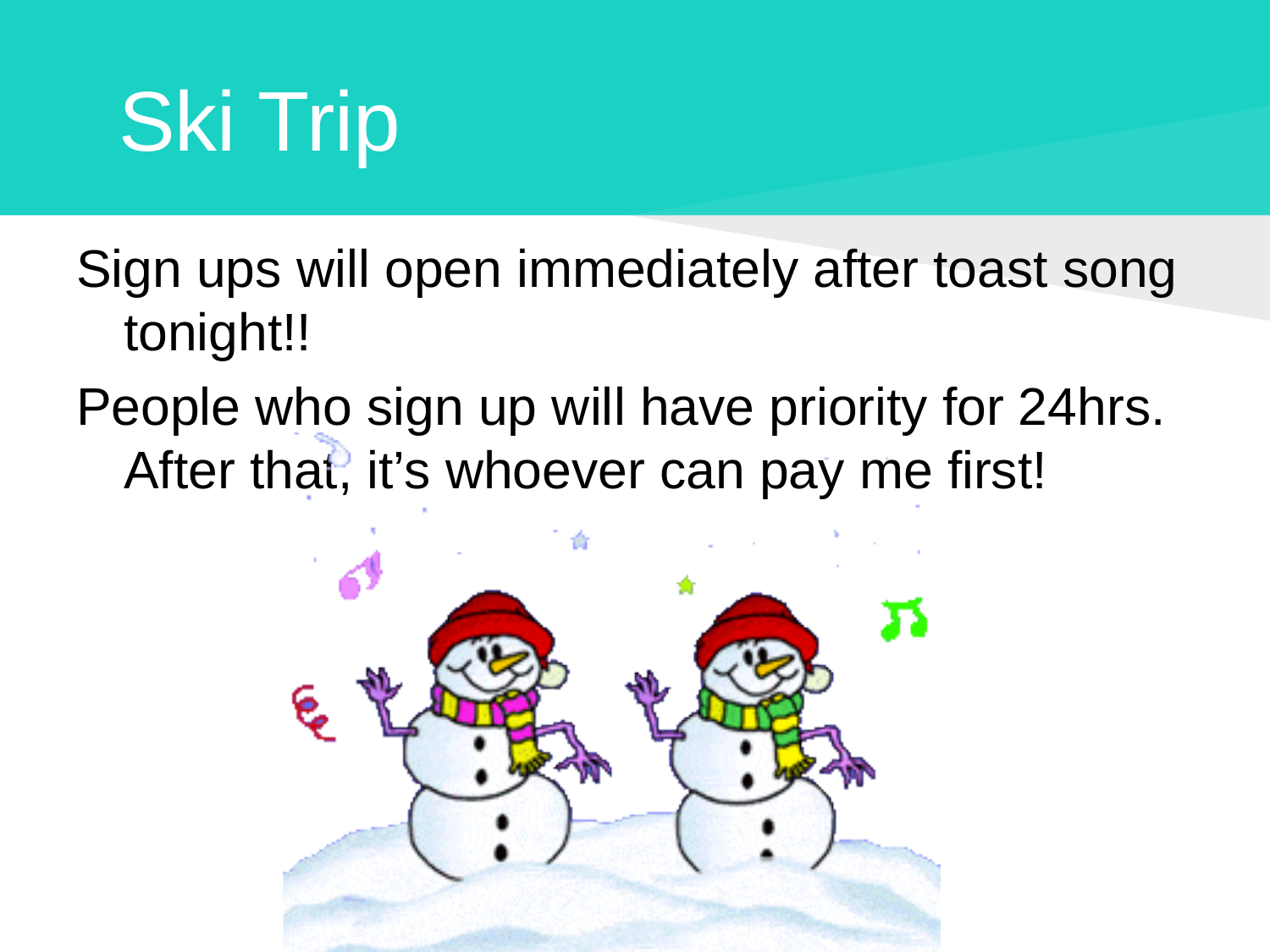

# Ski Trip
Sign ups will open immediately after toast song tonight!!
People who sign up will have priority for 24hrs. After that, it’s whoever can pay me first!